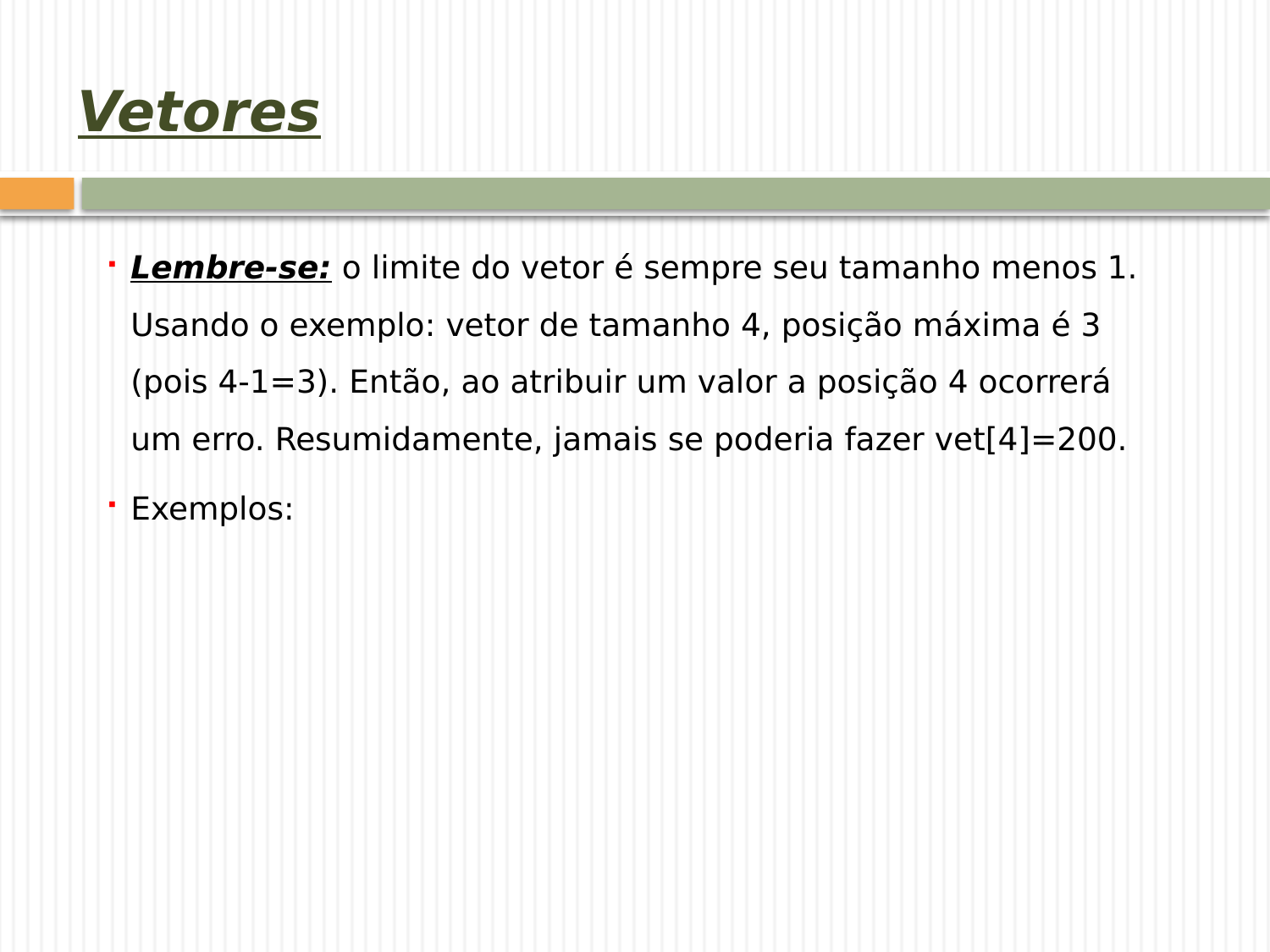

# Vetores
Lembre-se: o limite do vetor é sempre seu tamanho menos 1. Usando o exemplo: vetor de tamanho 4, posição máxima é 3 (pois 4-1=3). Então, ao atribuir um valor a posição 4 ocorrerá um erro. Resumidamente, jamais se poderia fazer vet[4]=200.
Exemplos: